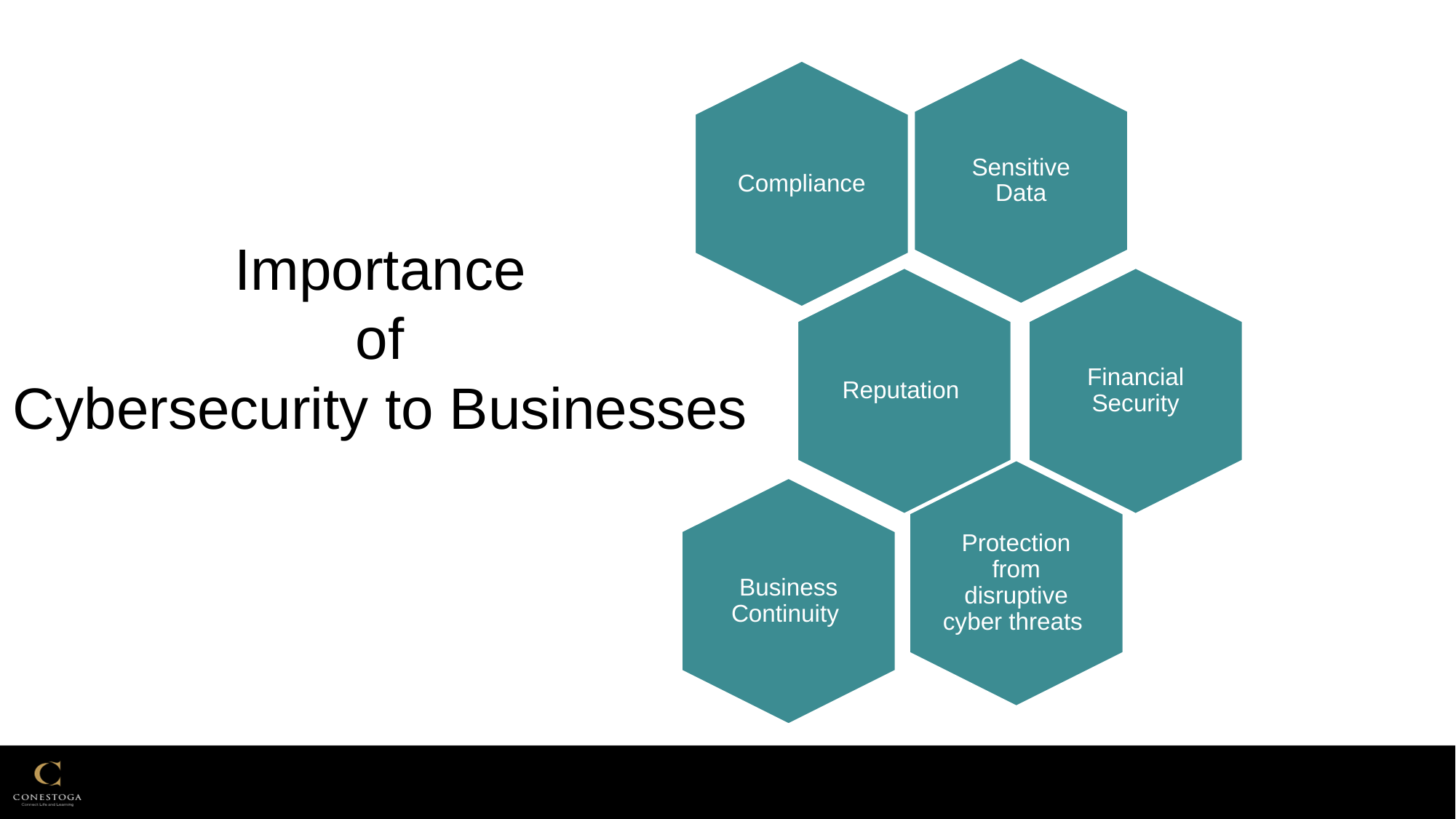

Sensitive Data

Protection from disruptive cyber threats
Reputation
Financial Security
Compliance
Business Continuity
# Importance of Cybersecurity to Businesses